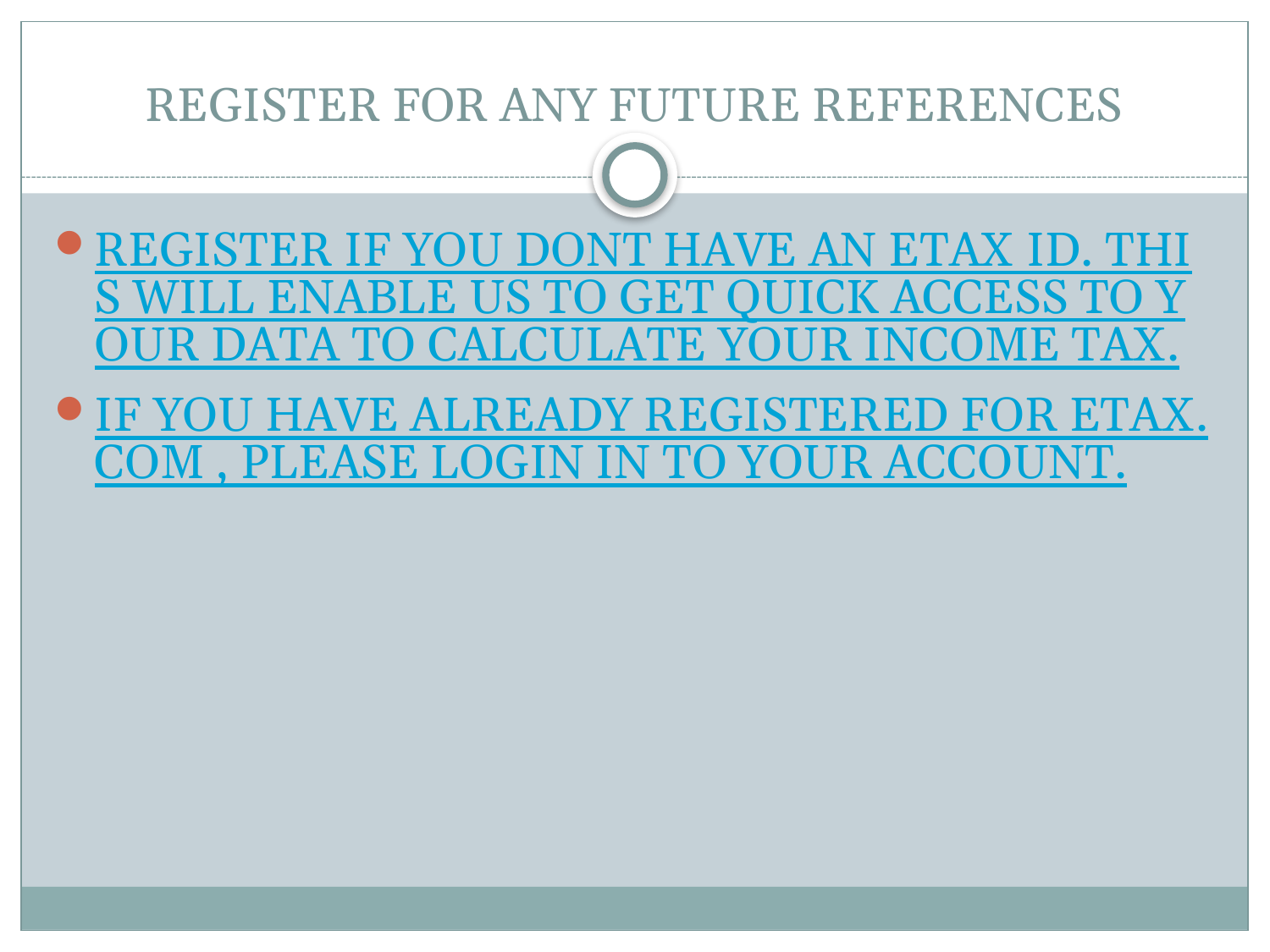

# REGISTER FOR ANY FUTURE REFERENCES
REGISTER IF YOU DONT HAVE AN ETAX ID. THIS WILL ENABLE US TO GET QUICK ACCESS TO YOUR DATA TO CALCULATE YOUR INCOME TAX.
IF YOU HAVE ALREADY REGISTERED FOR ETAX.COM , PLEASE LOGIN IN TO YOUR ACCOUNT.